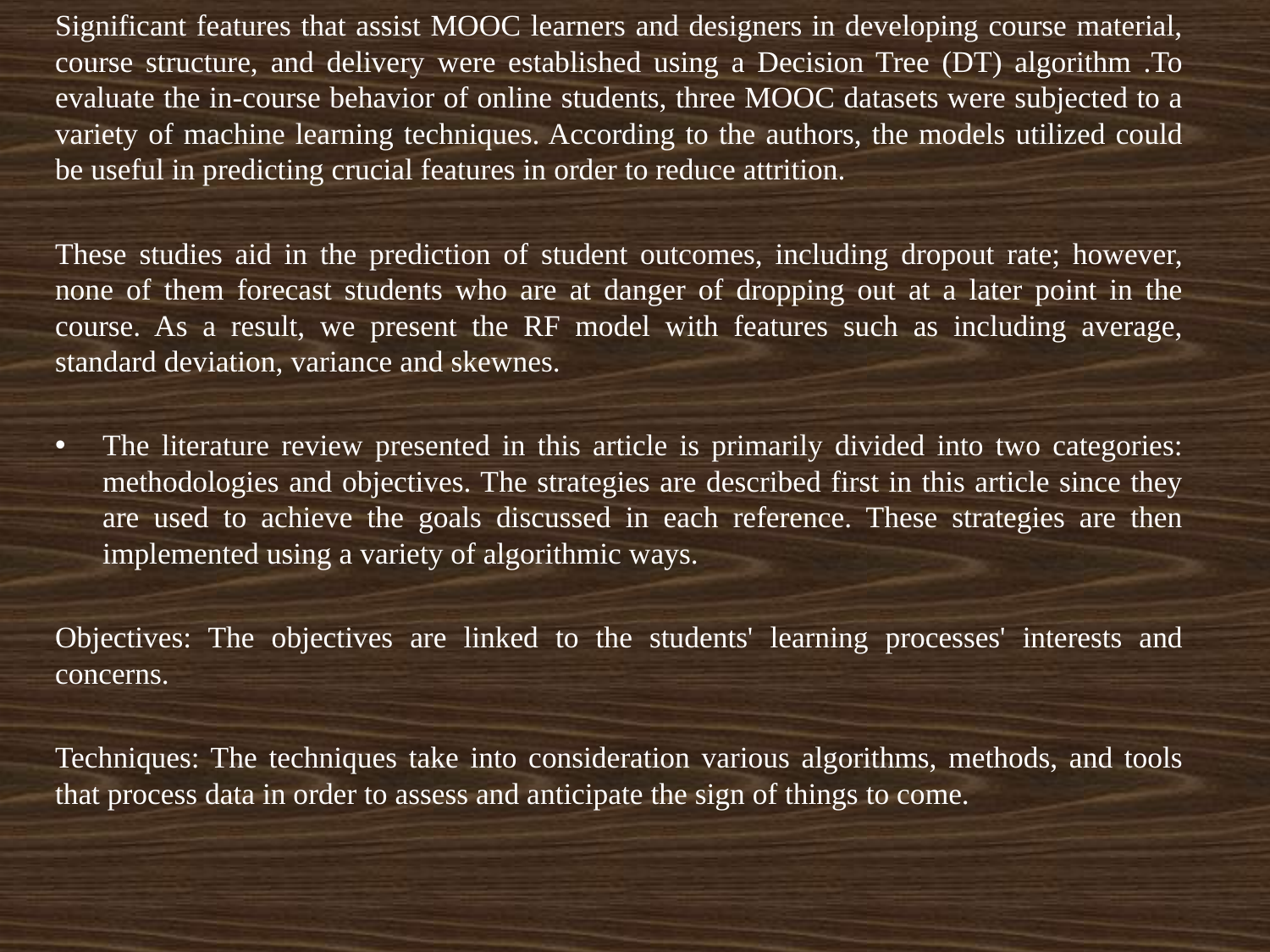

Significant features that assist MOOC learners and designers in developing course material, course structure, and delivery were established using a Decision Tree (DT) algorithm .To evaluate the in-course behavior of online students, three MOOC datasets were subjected to a variety of machine learning techniques. According to the authors, the models utilized could be useful in predicting crucial features in order to reduce attrition.

These studies aid in the prediction of student outcomes, including dropout rate; however, none of them forecast students who are at danger of dropping out at a later point in the course. As a result, we present the RF model with features such as including average, standard deviation, variance and skewnes.

The literature review presented in this article is primarily divided into two categories: methodologies and objectives. The strategies are described first in this article since they are used to achieve the goals discussed in each reference. These strategies are then implemented using a variety of algorithmic ways.

Objectives: The objectives are linked to the students' learning processes' interests and concerns.

Techniques: The techniques take into consideration various algorithms, methods, and tools that process data in order to assess and anticipate the sign of things to come.

# .